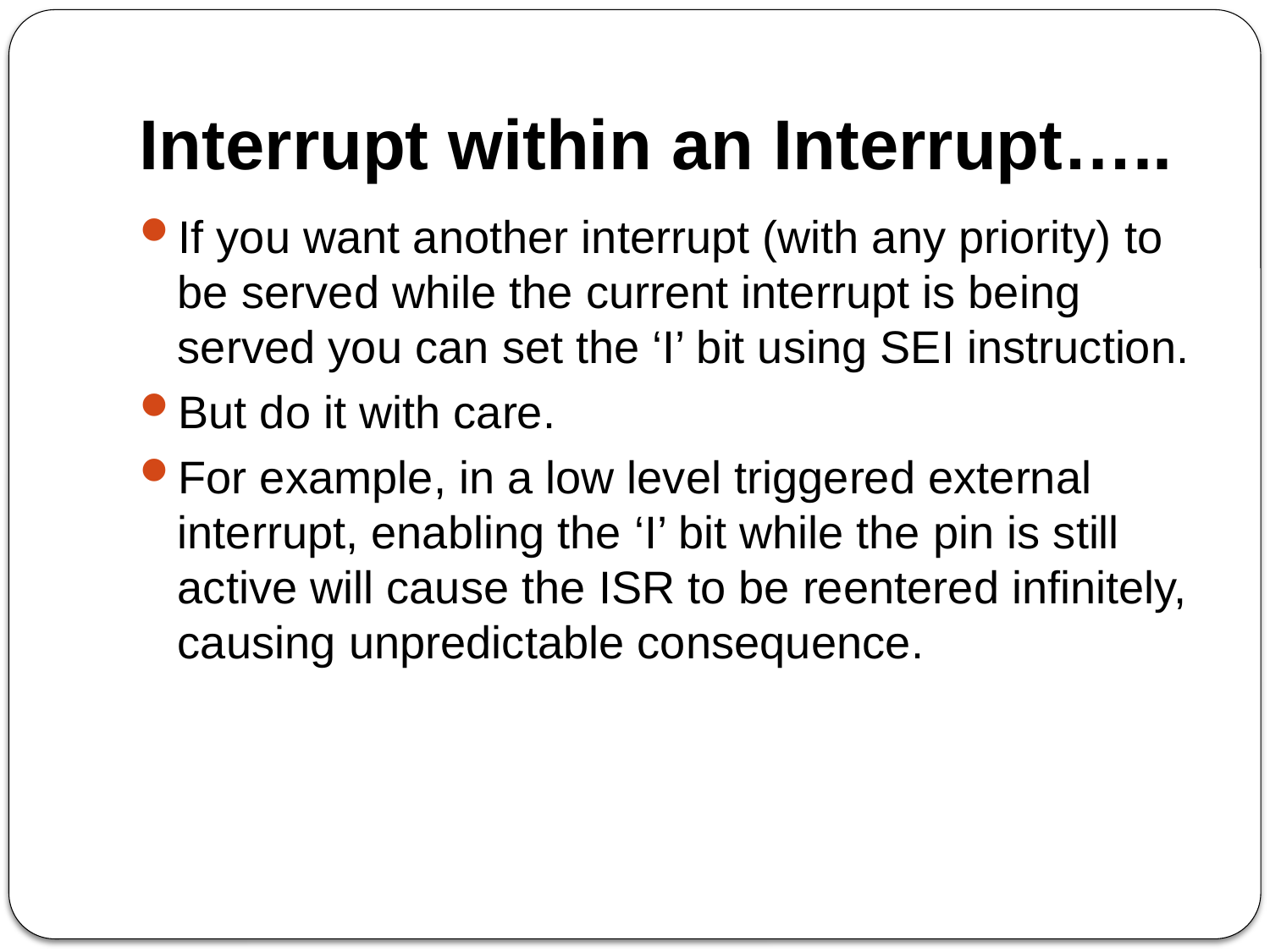

# Interrupt within an Interrupt…..
If you want another interrupt (with any priority) to be served while the current interrupt is being served you can set the ‘I’ bit using SEI instruction.
But do it with care.
For example, in a low level triggered external interrupt, enabling the ‘I’ bit while the pin is still active will cause the ISR to be reentered infinitely, causing unpredictable consequence.